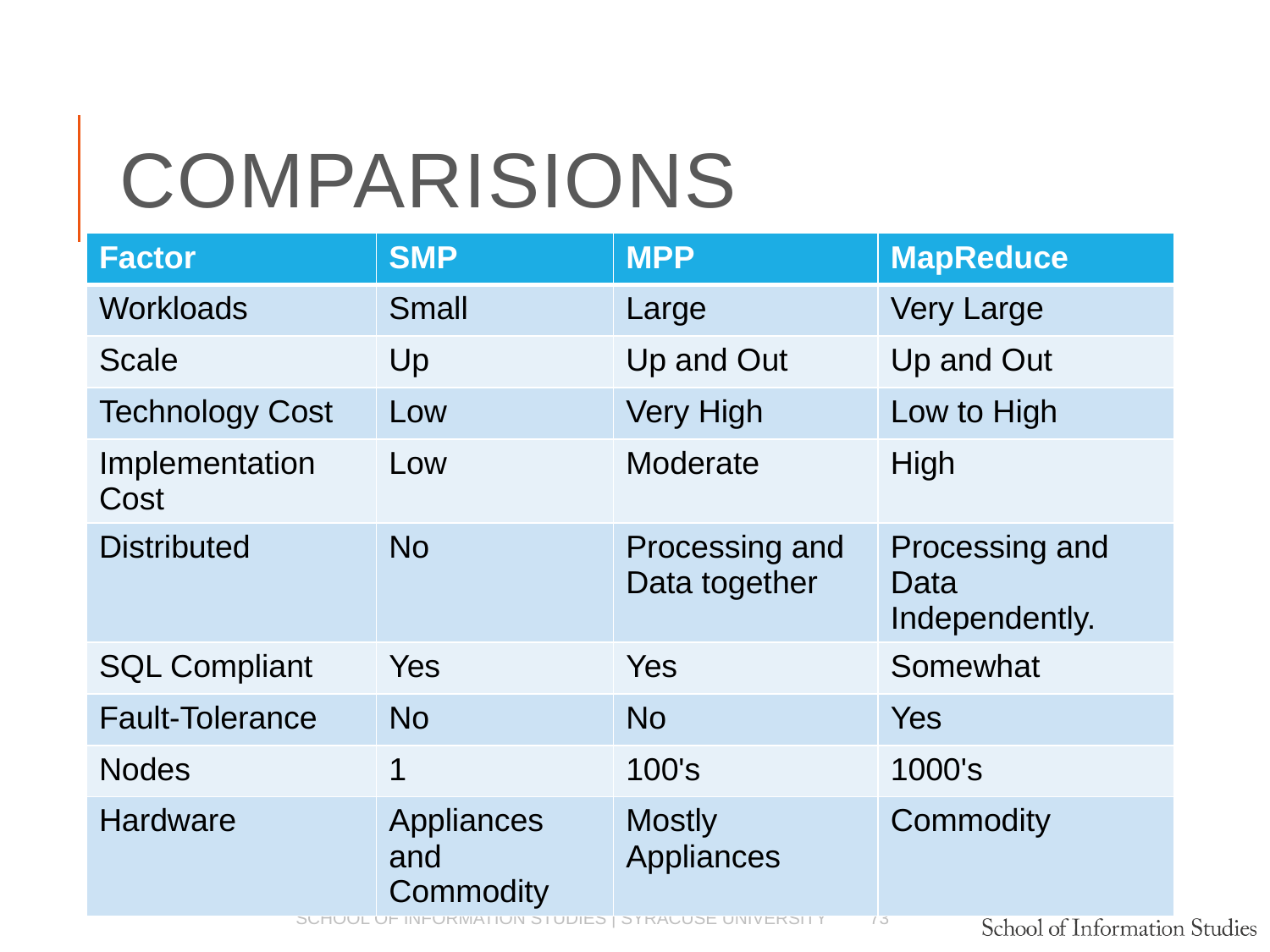

# Comparisions
| Factor | SMP | MPP | MapReduce |
| --- | --- | --- | --- |
| Workloads | Small | Large | Very Large |
| Scale | Up | Up and Out | Up and Out |
| Technology Cost | Low | Very High | Low to High |
| Implementation Cost | Low | Moderate | High |
| Distributed | No | Processing and Data together | Processing and Data Independently. |
| SQL Compliant | Yes | Yes | Somewhat |
| Fault-Tolerance | No | No | Yes |
| Nodes | 1 | 100's | 1000's |
| Hardware | Appliances and Commodity | Mostly Appliances | Commodity |
School of Information Studies | Syracuse University
73